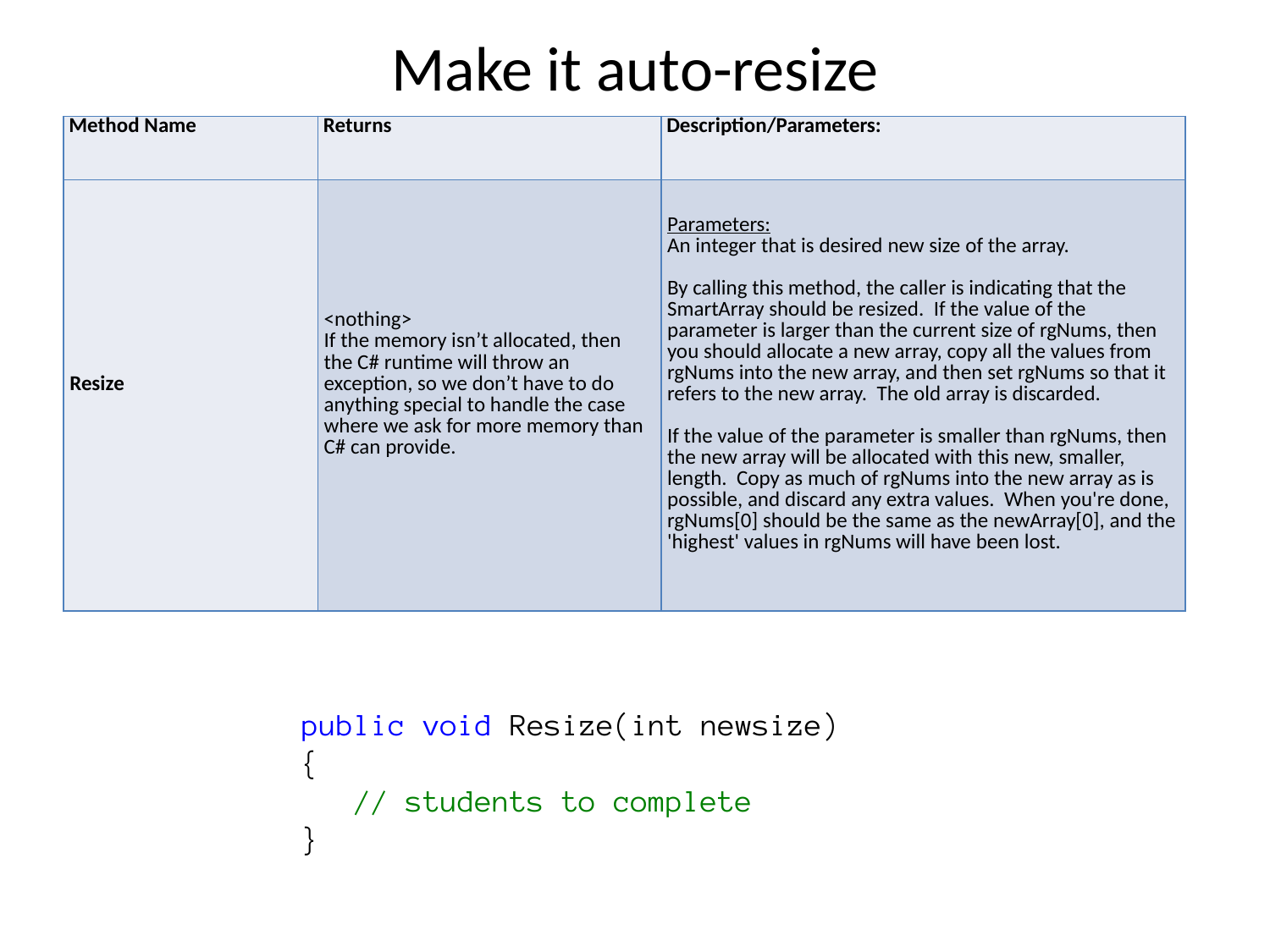

# Make it auto-resize
| Method Name | Returns | Description/Parameters: |
| --- | --- | --- |
| Resize | <nothing> If the memory isn’t allocated, then the C# runtime will throw an exception, so we don’t have to do anything special to handle the case where we ask for more memory than C# can provide. | Parameters: An integer that is desired new size of the array.   By calling this method, the caller is indicating that the SmartArray should be resized. If the value of the parameter is larger than the current size of rgNums, then you should allocate a new array, copy all the values from rgNums into the new array, and then set rgNums so that it refers to the new array. The old array is discarded.   If the value of the parameter is smaller than rgNums, then the new array will be allocated with this new, smaller, length. Copy as much of rgNums into the new array as is possible, and discard any extra values. When you're done, rgNums[0] should be the same as the newArray[0], and the 'highest' values in rgNums will have been lost. |
public void Resize(int newsize)
{
   // students to complete
}